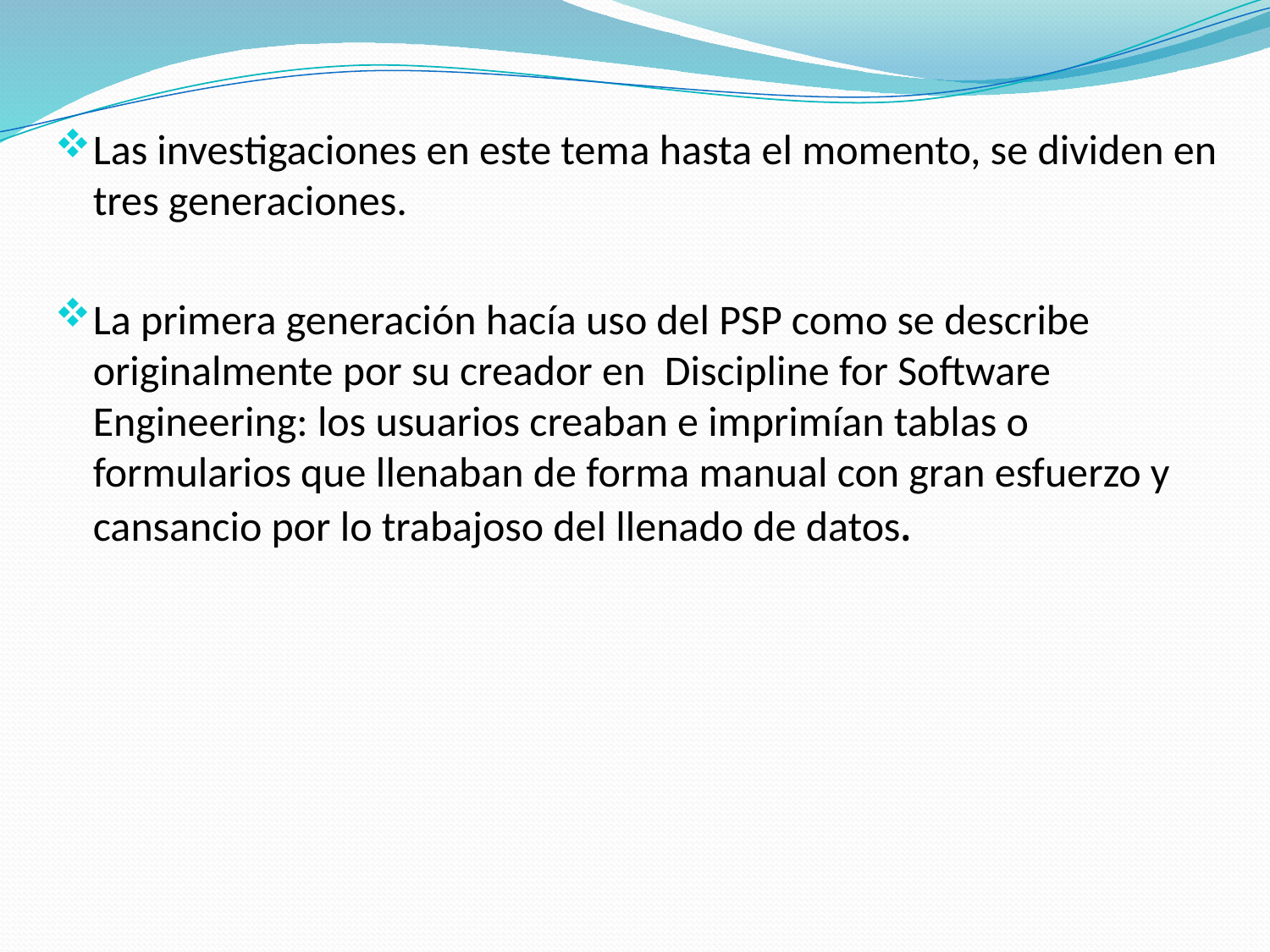

Las investigaciones en este tema hasta el momento, se dividen en tres generaciones.

La primera generación hacía uso del PSP como se describe originalmente por su creador en  Discipline for Software Engineering: los usuarios creaban e imprimían tablas o formularios que llenaban de forma manual con gran esfuerzo y cansancio por lo trabajoso del llenado de datos.